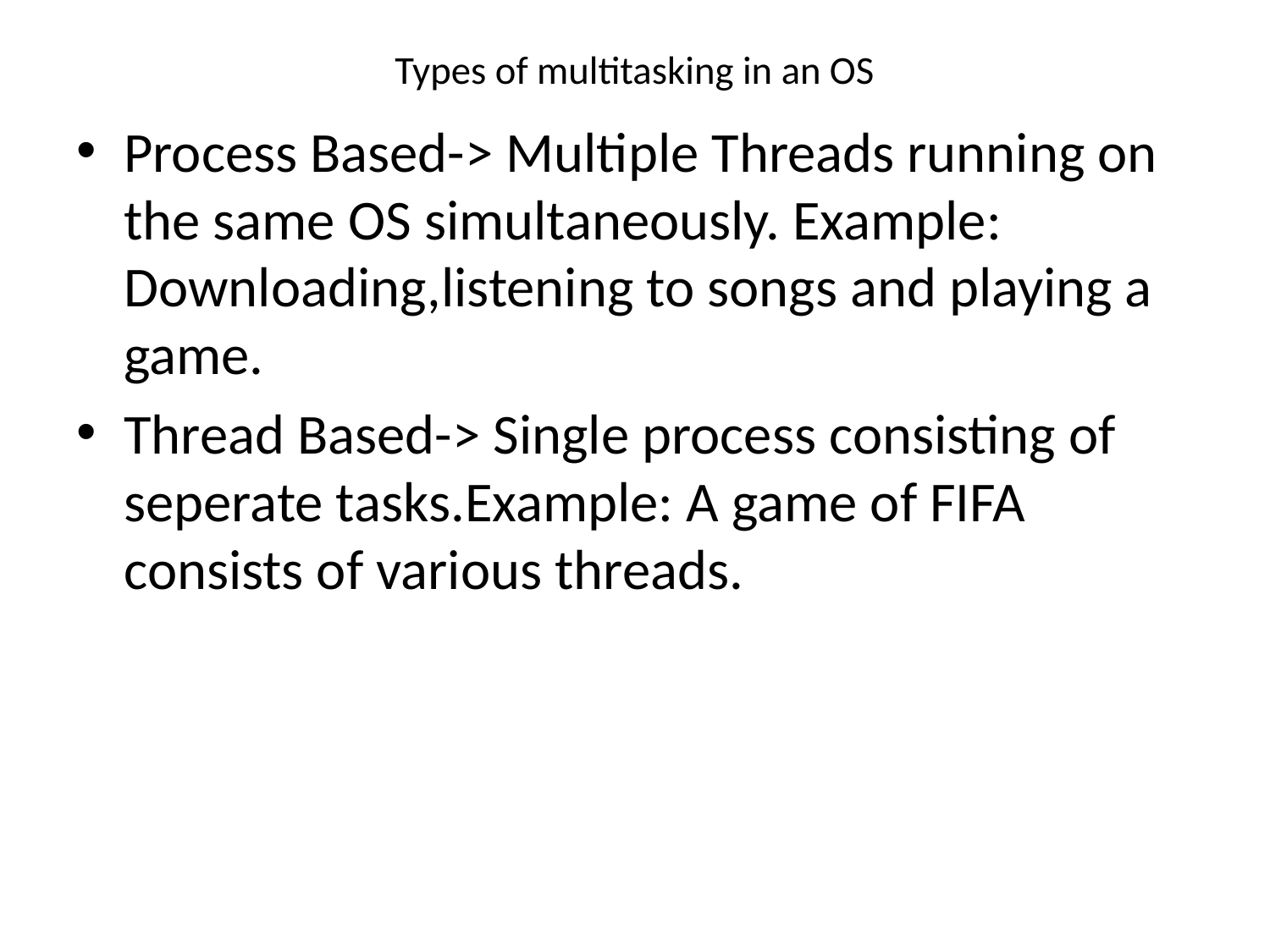

# Types of multitasking in an OS
Process Based-> Multiple Threads running on the same OS simultaneously. Example: Downloading,listening to songs and playing a game.
Thread Based-> Single process consisting of seperate tasks.Example: A game of FIFA consists of various threads.